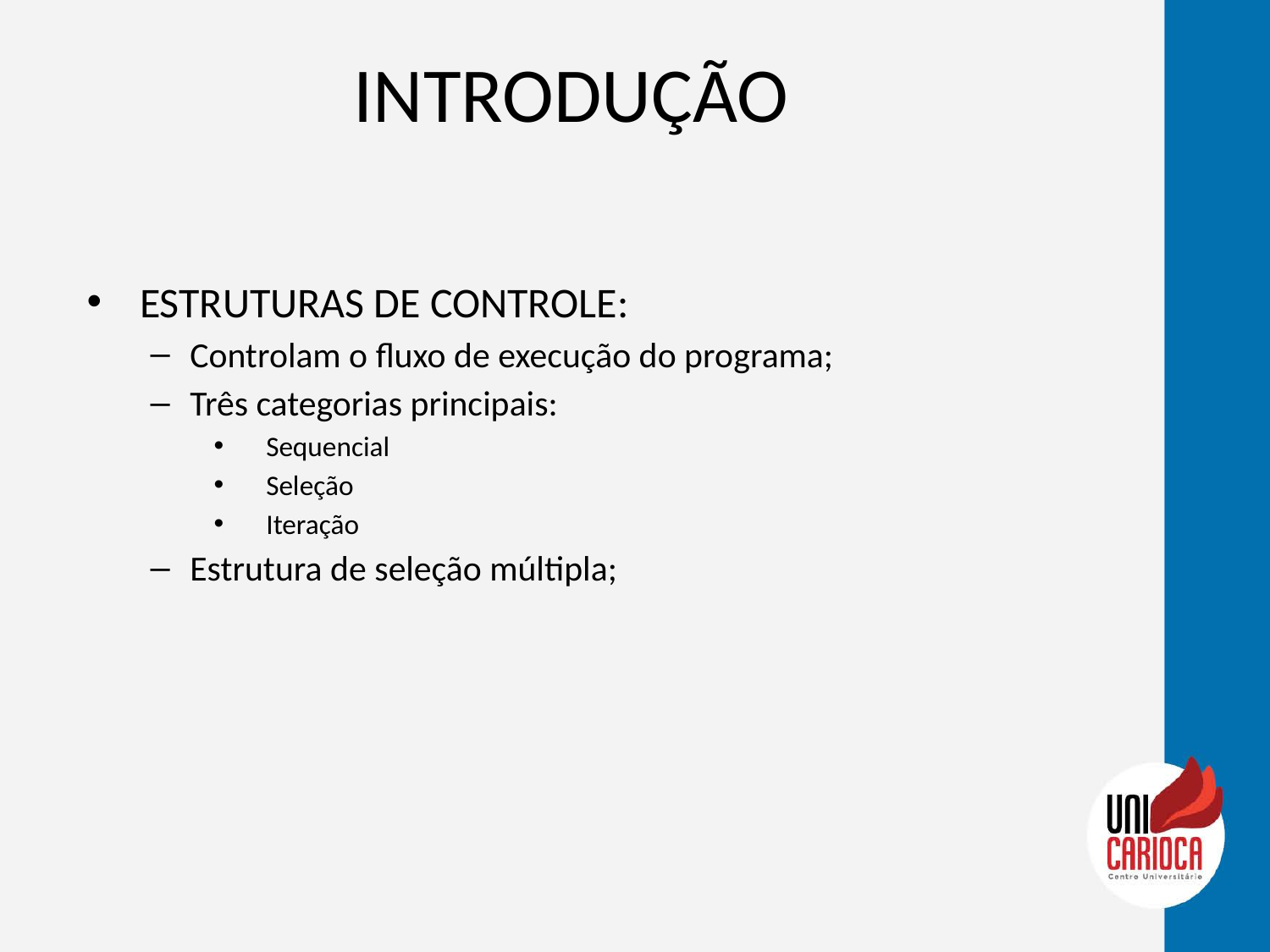

# INTRODUÇÃO

ESTRUTURAS DE CONTROLE:
Controlam o fluxo de execução do programa;
Três categorias principais:
  Sequencial
  Seleção
  Iteração
Estrutura de seleção múltipla;